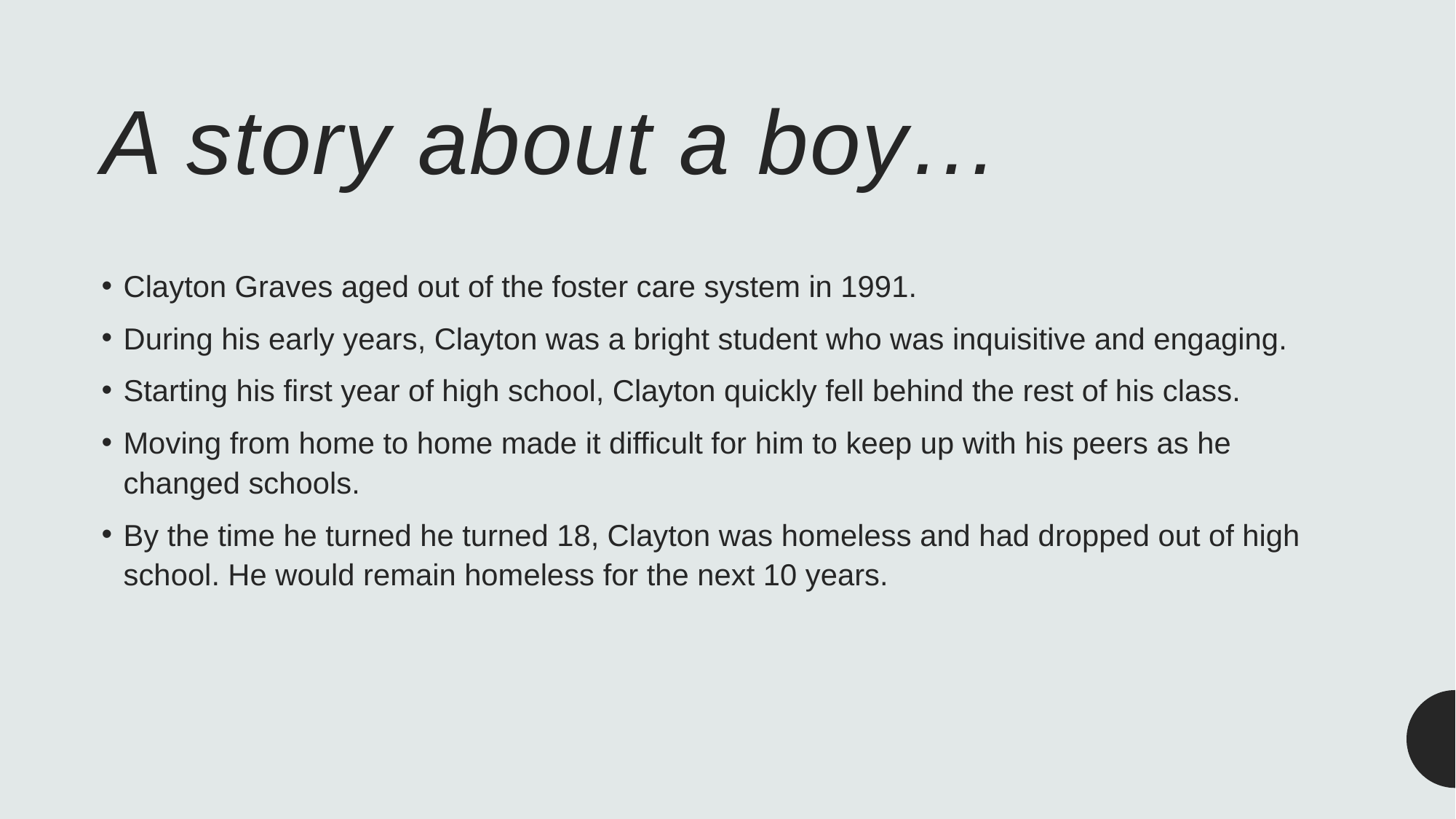

# A story about a boy…
Clayton Graves aged out of the foster care system in 1991.
During his early years, Clayton was a bright student who was inquisitive and engaging.
Starting his first year of high school, Clayton quickly fell behind the rest of his class.
Moving from home to home made it difficult for him to keep up with his peers as he changed schools.
By the time he turned he turned 18, Clayton was homeless and had dropped out of high school. He would remain homeless for the next 10 years.